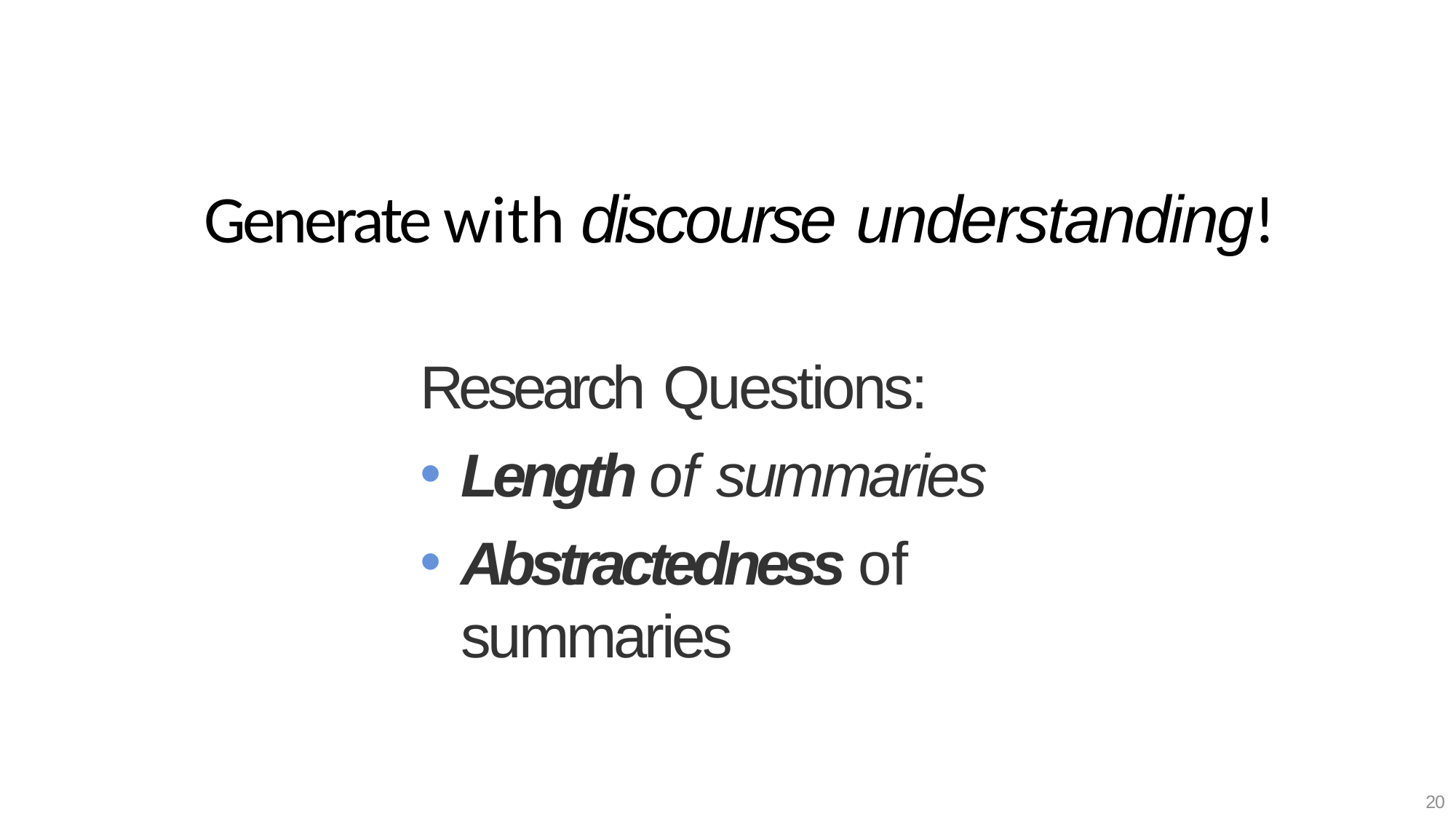

# Generate with discourse understanding!
Research Questions:
Length of summaries
Abstractedness of summaries
20